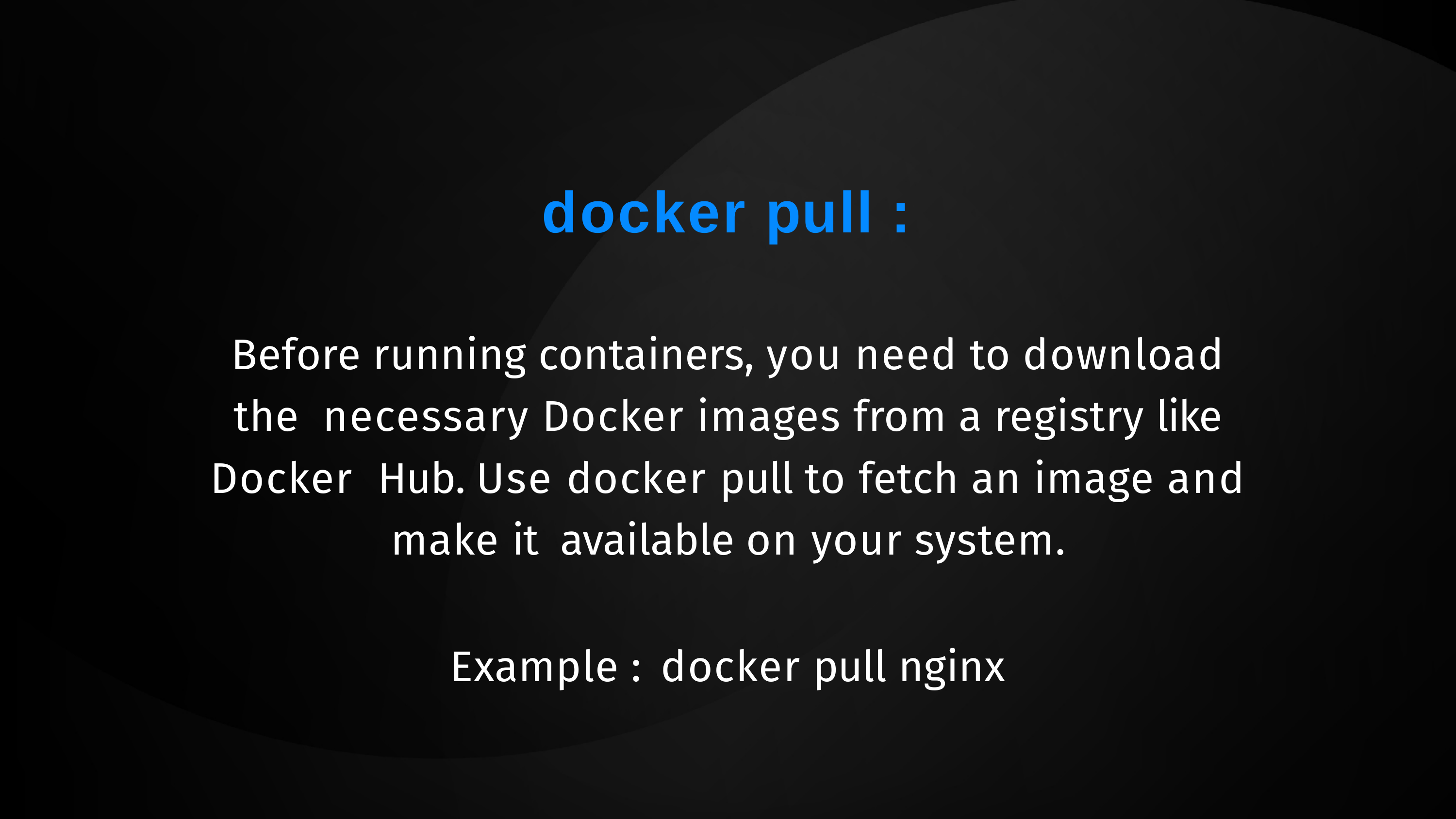

# docker pull :
Before running containers, you need to download the  necessary Docker images from a registry like Docker  Hub. Use docker pull to fetch an image and make it  available on your system.

Example :	docker pull nginx